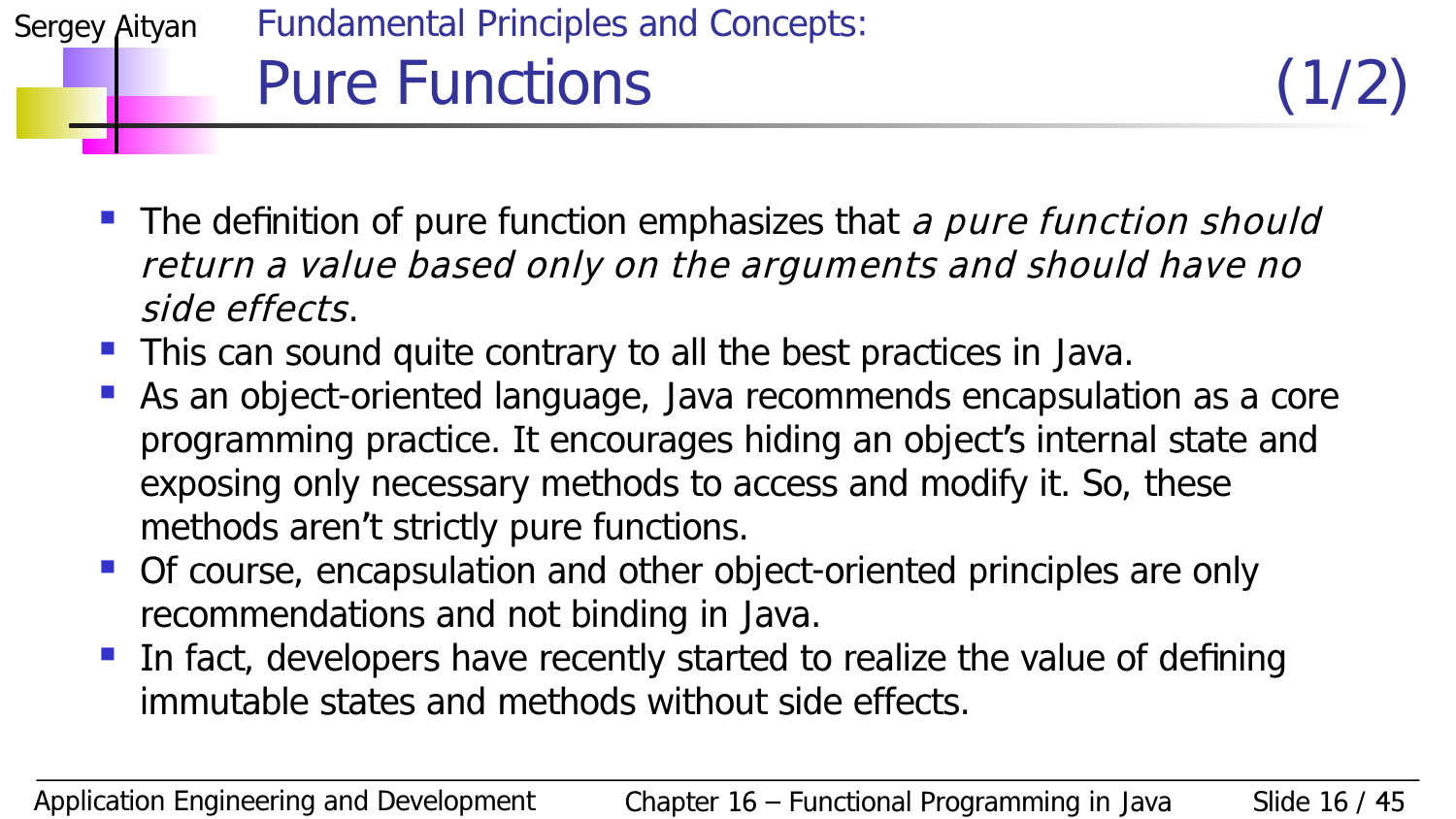

# Fundamental Principles and Concepts: Pure Functions 					(1/2)
The definition of pure function emphasizes that a pure function should return a value based only on the arguments and should have no side effects.
This can sound quite contrary to all the best practices in Java.
As an object-oriented language, Java recommends encapsulation as a core programming practice. It encourages hiding an object’s internal state and exposing only necessary methods to access and modify it. So, these methods aren’t strictly pure functions.
Of course, encapsulation and other object-oriented principles are only recommendations and not binding in Java.
In fact, developers have recently started to realize the value of defining immutable states and methods without side effects.